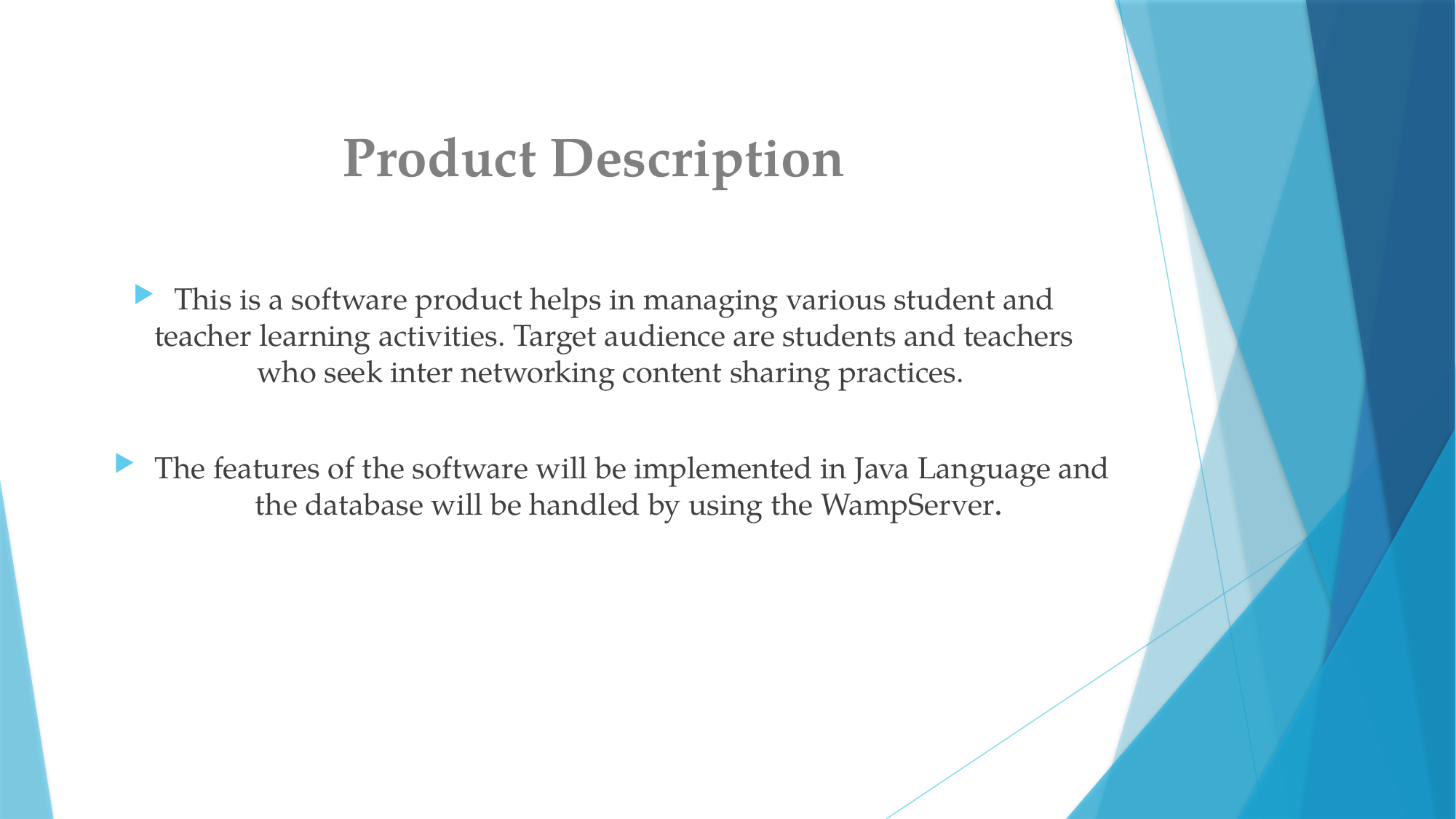

Product Description
This is a software product helps in managing various student and teacher learning activities. Target audience are students and teachers who seek inter networking content sharing practices.
The features of the software will be implemented in Java Language and the database will be handled by using the WampServer.